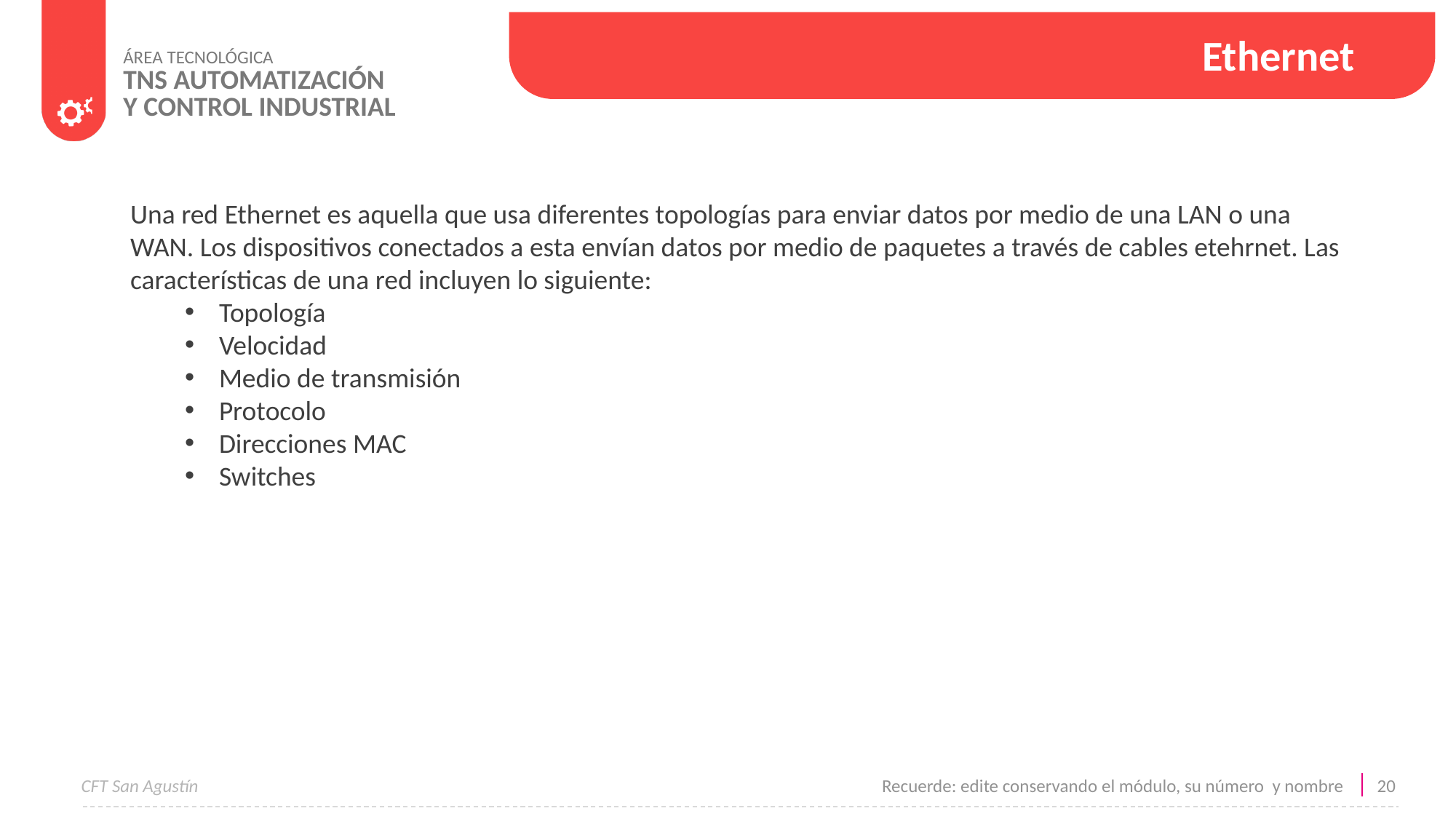

Ethernet
Una red Ethernet es aquella que usa diferentes topologías para enviar datos por medio de una LAN o una WAN. Los dispositivos conectados a esta envían datos por medio de paquetes a través de cables etehrnet. Las características de una red incluyen lo siguiente:
Topología
Velocidad
Medio de transmisión
Protocolo
Direcciones MAC
Switches

Recuerde: edite conservando el módulo, su número  y nombre
20